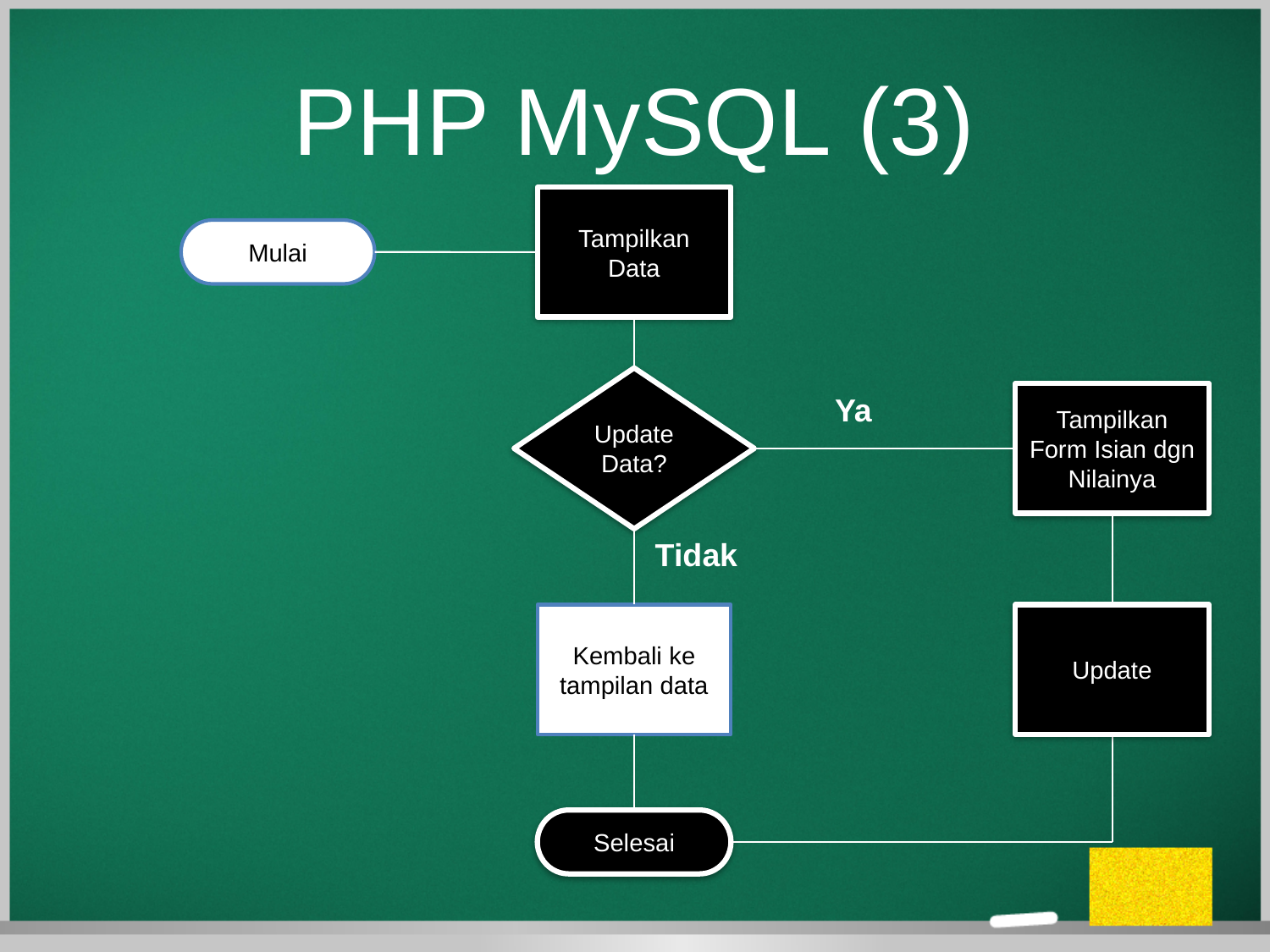

PHP MySQL (3)
Tampilkan Data
Mulai
Update Data?
Ya
Tampilkan Form Isian dgn Nilainya
Tidak
Update
Kembali ke tampilan data
Selesai